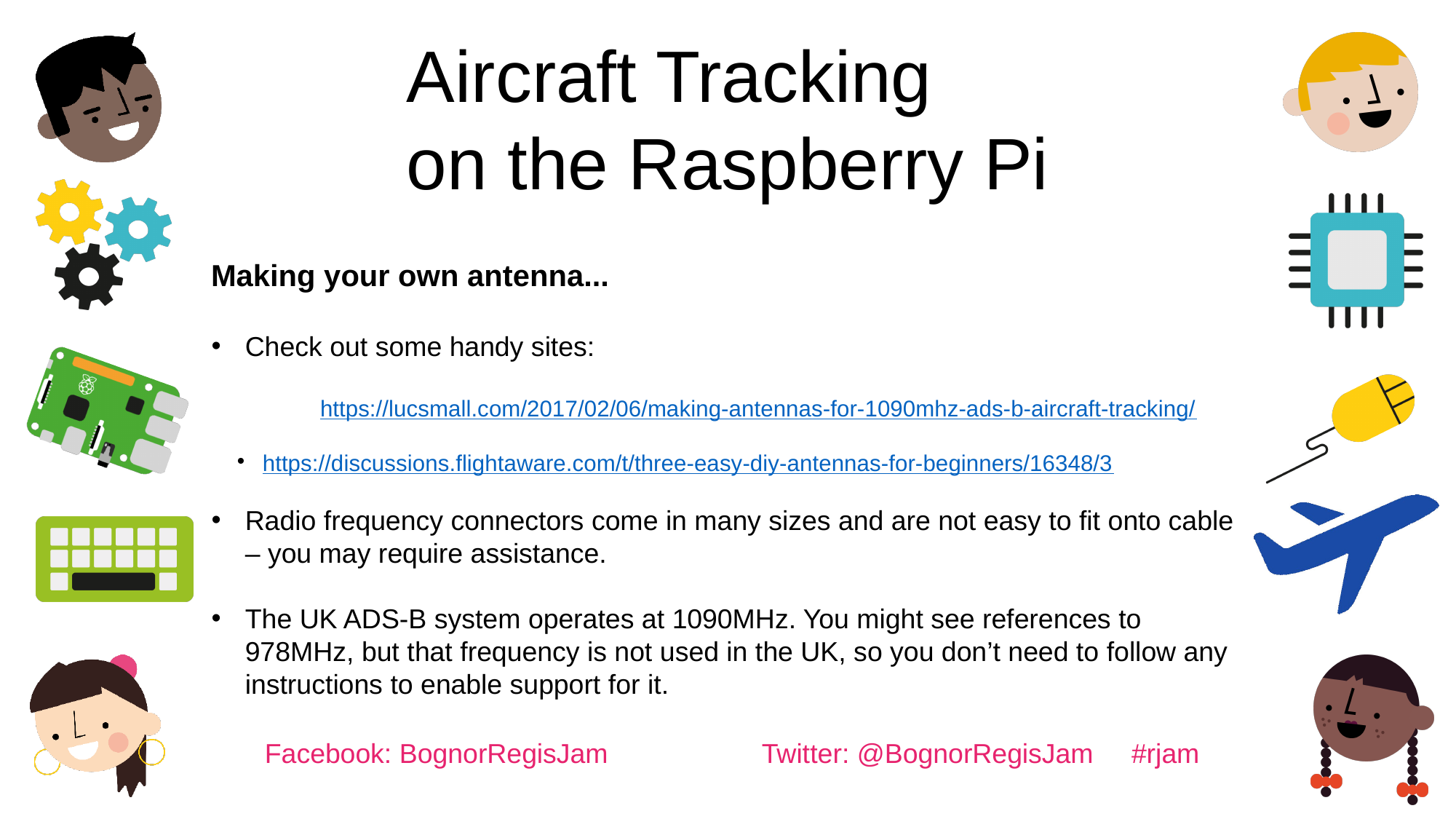

Aircraft Tracking
on the Raspberry Pi
Making your own antenna...

Check out some handy sites:

	https://lucsmall.com/2017/02/06/making-antennas-for-1090mhz-ads-b-aircraft-tracking/

https://discussions.flightaware.com/t/three-easy-diy-antennas-for-beginners/16348/3

Radio frequency connectors come in many sizes and are not easy to fit onto cable – you may require assistance.

The UK ADS-B system operates at 1090MHz. You might see references to 978MHz, but that frequency is not used in the UK, so you don’t need to follow any instructions to enable support for it.
Facebook: BognorRegisJam
Twitter: @BognorRegisJam     #rjam